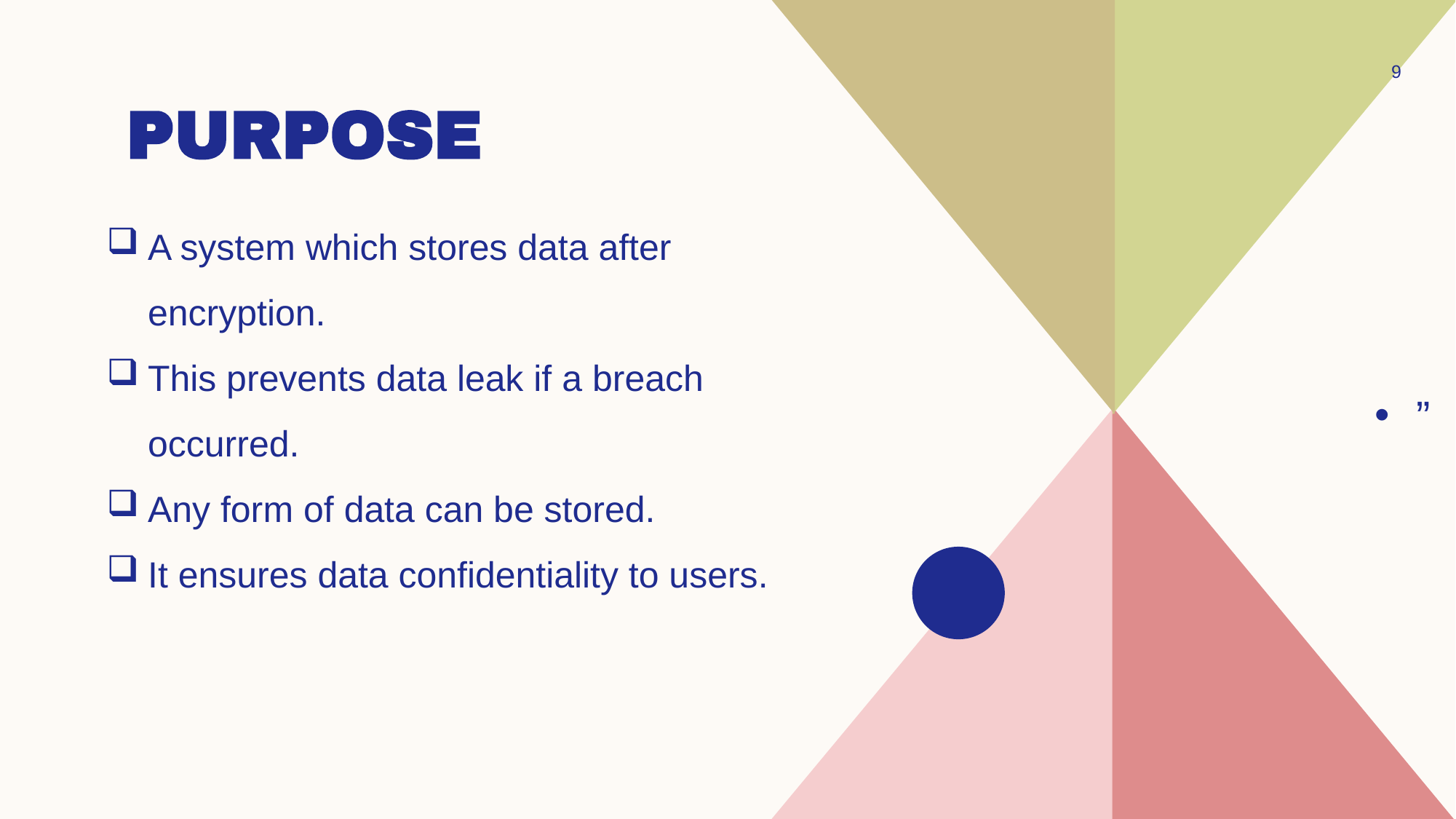

9
# PURPOSE
A system which stores data after encryption.
This prevents data leak if a breach occurred.
Any form of data can be stored.
It ensures data confidentiality to users.

”